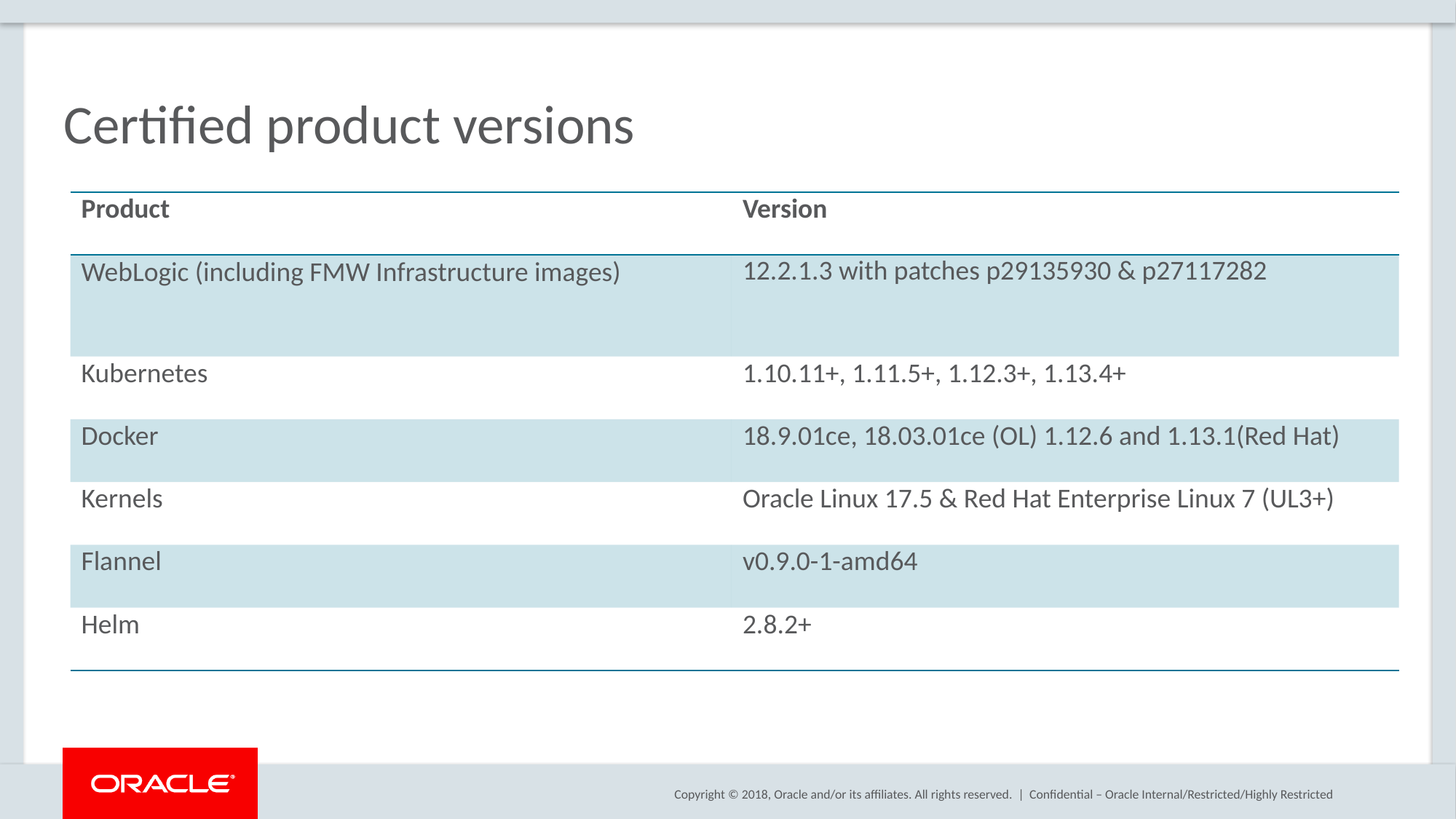

# Certified product versions
| Product | Version |
| --- | --- |
| WebLogic (including FMW Infrastructure images) | 12.2.1.3 with patches p29135930 & p27117282 |
| Kubernetes | 1.10.11+, 1.11.5+, 1.12.3+, 1.13.4+ |
| Docker | 18.9.01ce, 18.03.01ce (OL) 1.12.6 and 1.13.1(Red Hat) |
| Kernels | Oracle Linux 17.5 & Red Hat Enterprise Linux 7 (UL3+) |
| Flannel | v0.9.0-1-amd64 |
| Helm | 2.8.2+ |
Confidential – Oracle Internal/Restricted/Highly Restricted